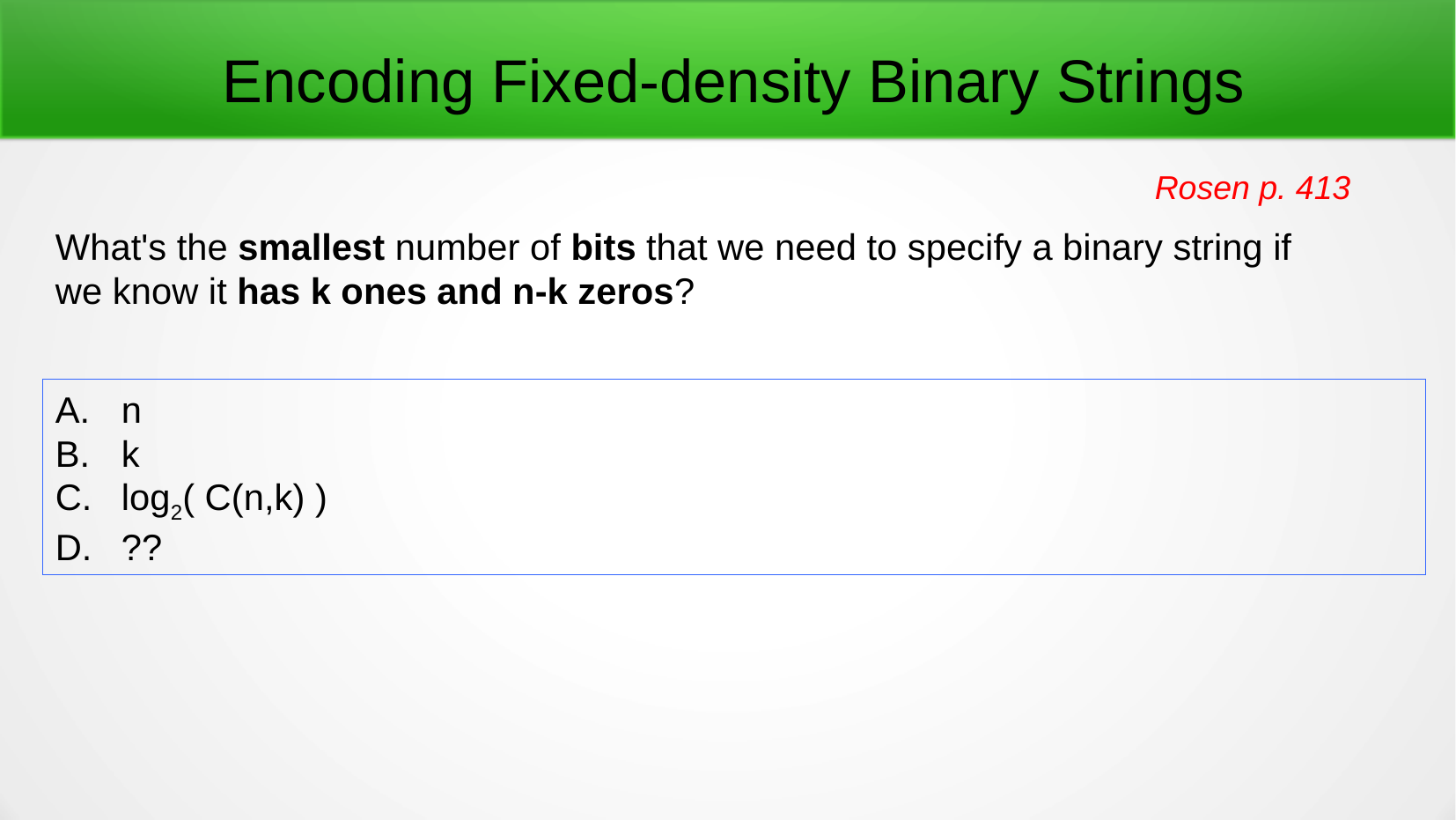

Encoding Fixed-density Binary Strings
Rosen p. 413
What's the smallest number of bits that we need to specify a binary string if we know it has k ones and n-k zeros?
n
k
log2( C(n,k) )
??